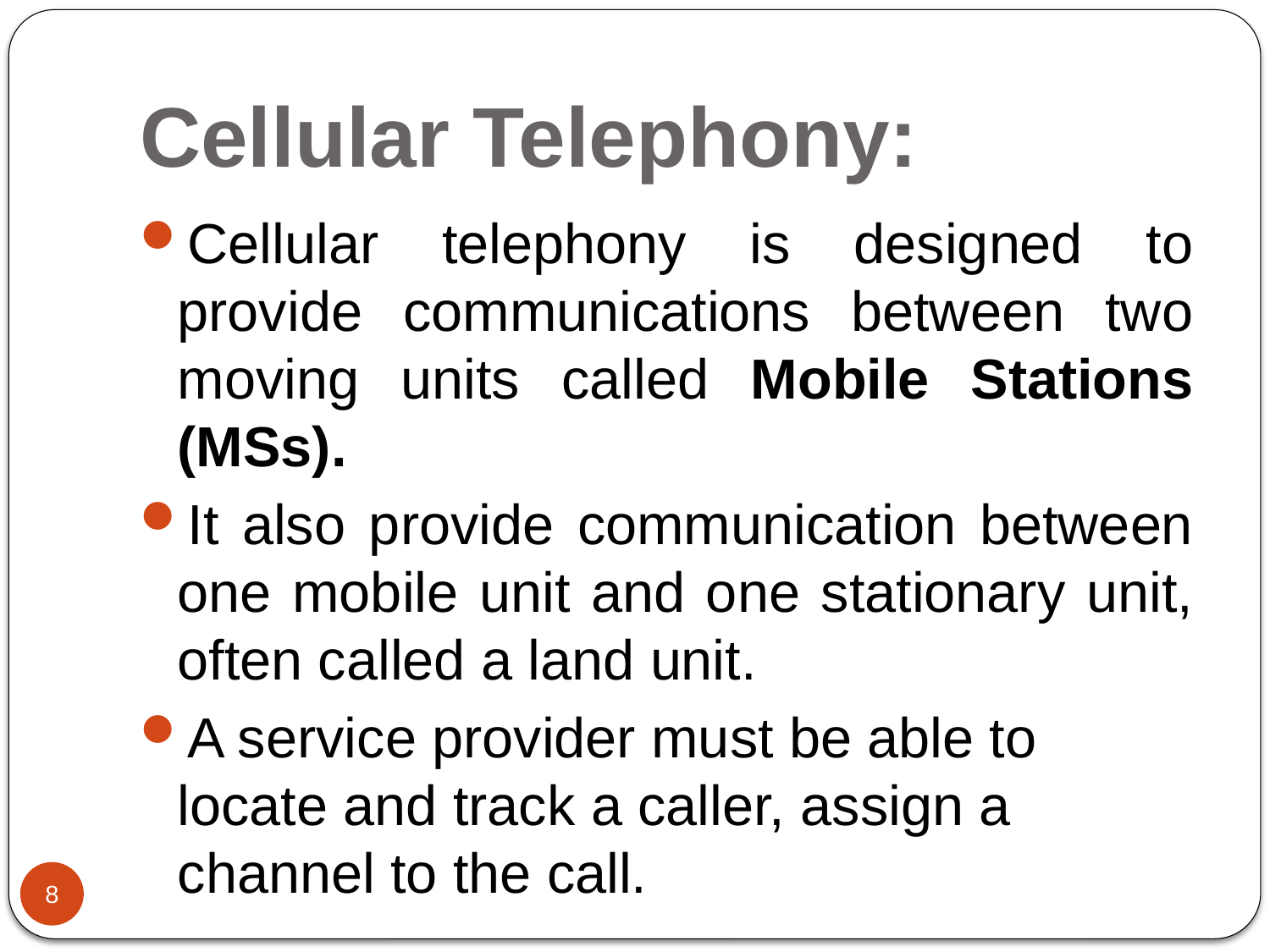

# Cellular Telephony:
Cellular telephony is designed to provide communications between two moving units called Mobile Stations (MSs).
It also provide communication between one mobile unit and one stationary unit, often called a land unit.
A service provider must be able to locate and track a caller, assign a channel to the call.
8